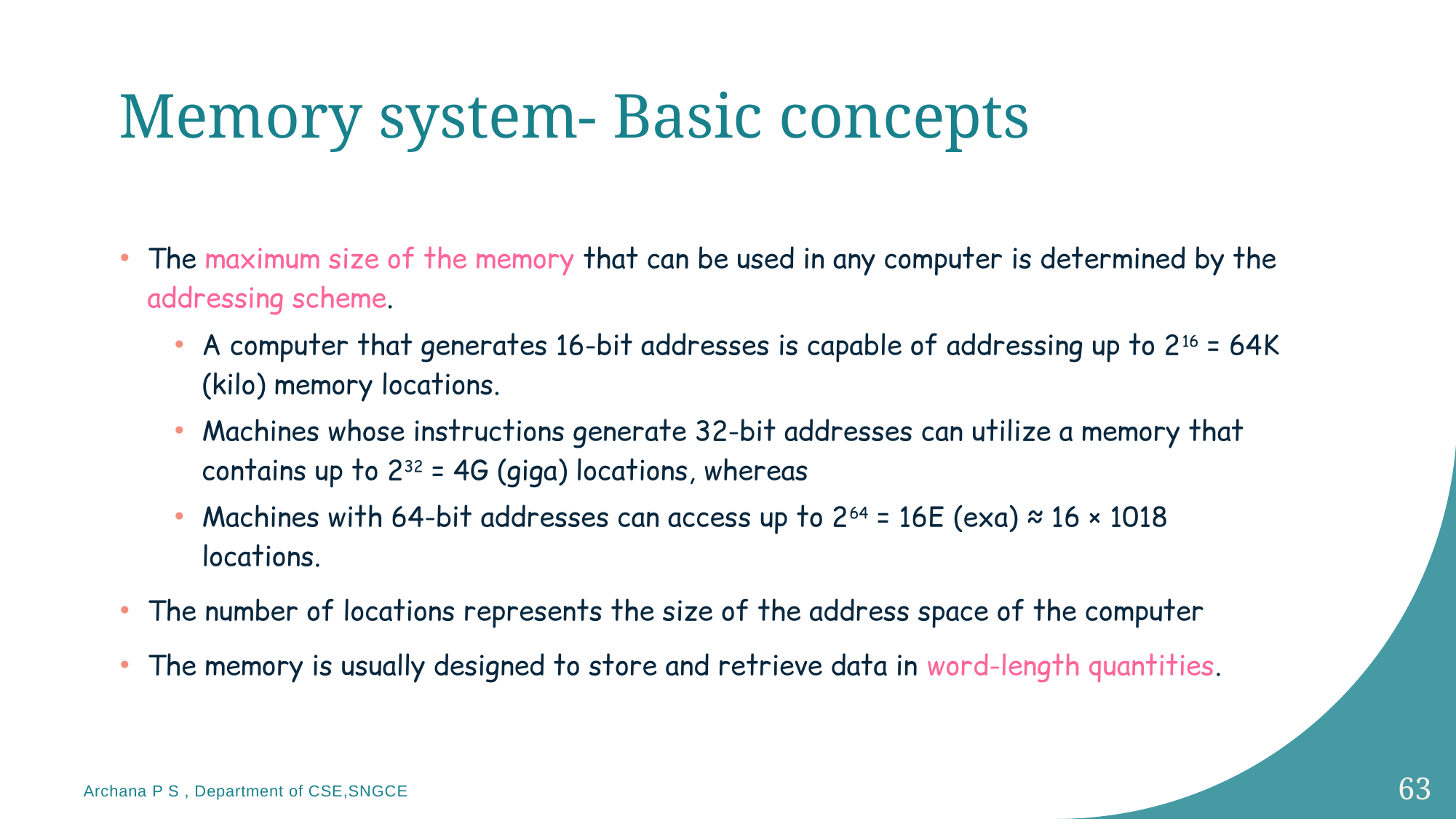

# Memory system- Basic concepts
The maximum size of the memory that can be used in any computer is determined by the addressing scheme.
A computer that generates 16-bit addresses is capable of addressing up to 216 = 64K (kilo) memory locations.
Machines whose instructions generate 32-bit addresses can utilize a memory that contains up to 232 = 4G (giga) locations, whereas
Machines with 64-bit addresses can access up to 264 = 16E (exa) ≈ 16 × 1018 locations.
The number of locations represents the size of the address space of the computer
The memory is usually designed to store and retrieve data in word-length quantities.
63
Archana P S , Department of CSE,SNGCE